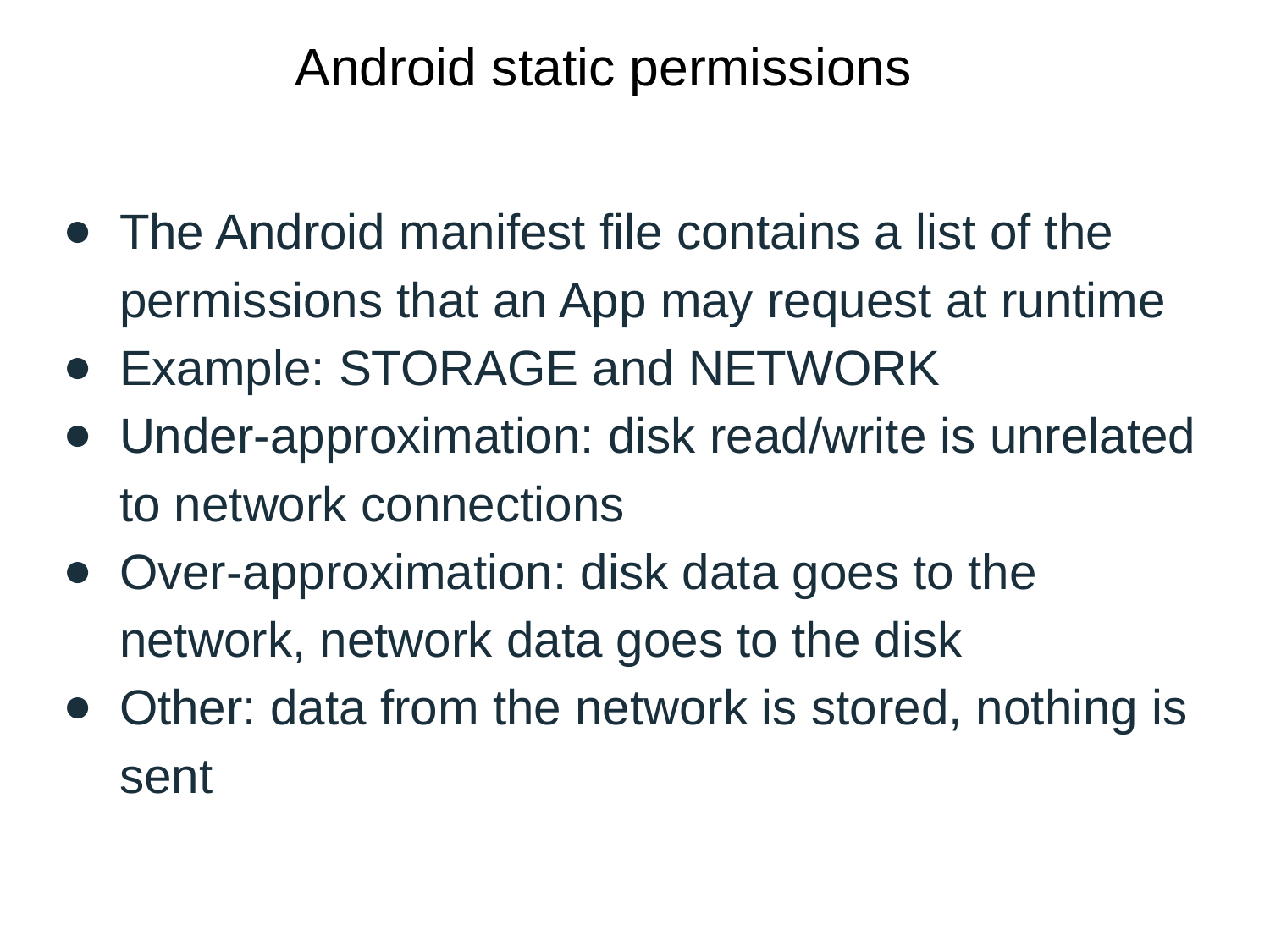

# Android static permissions
The Android manifest file contains a list of the permissions that an App may request at runtime
Example: STORAGE and NETWORK
Under-approximation: disk read/write is unrelated to network connections
Over-approximation: disk data goes to the network, network data goes to the disk
Other: data from the network is stored, nothing is sent